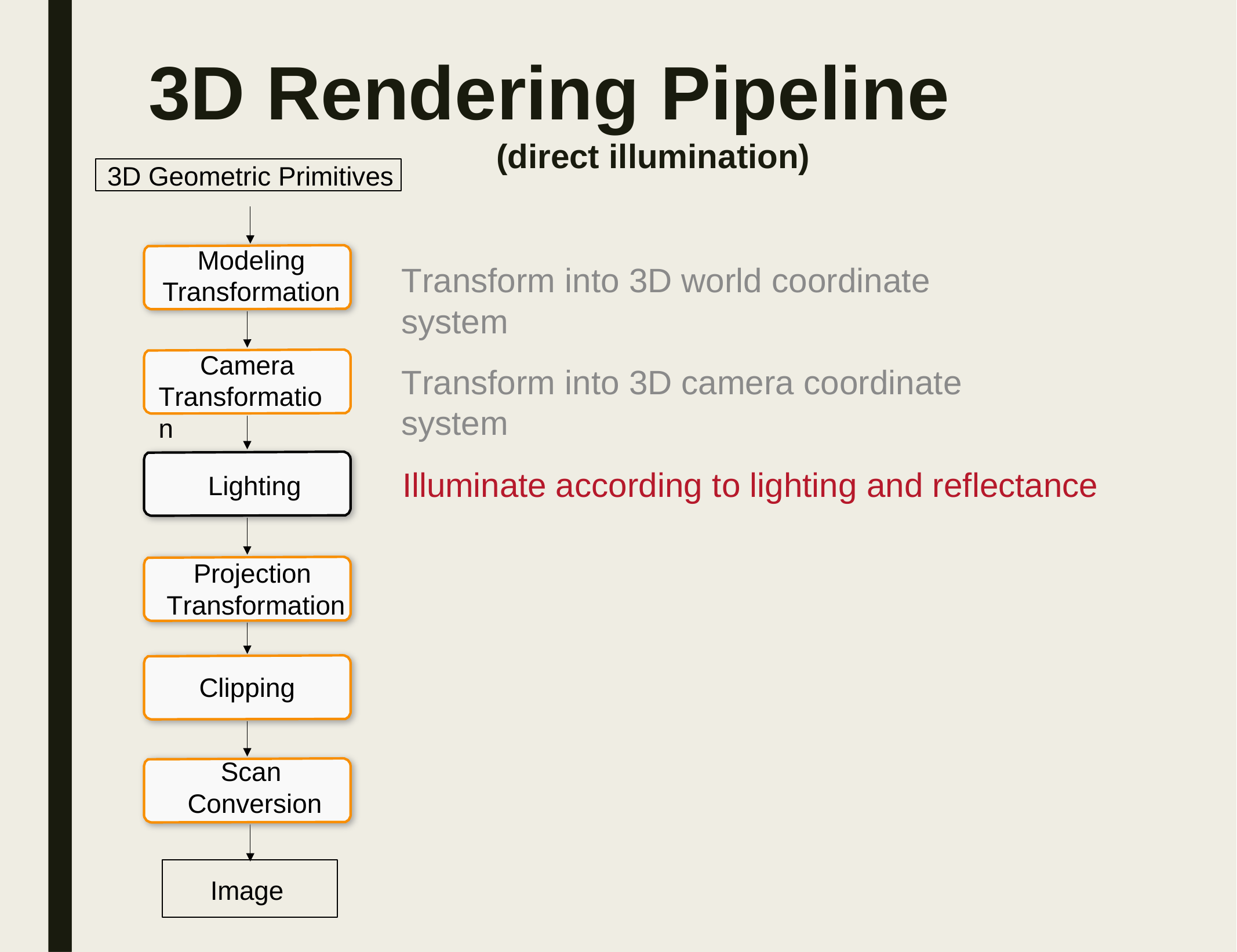

3D Rendering Pipeline
				(direct illumination)
3D Geometric Primitives

Modeling Transformation

Transform into 3D world coordinate system

Camera Transformation

Transform into 3D camera coordinate system

Illuminate according to lighting and reflectance
Lighting

Projection
Transformation

Clipping

Scan
Conversion

Image